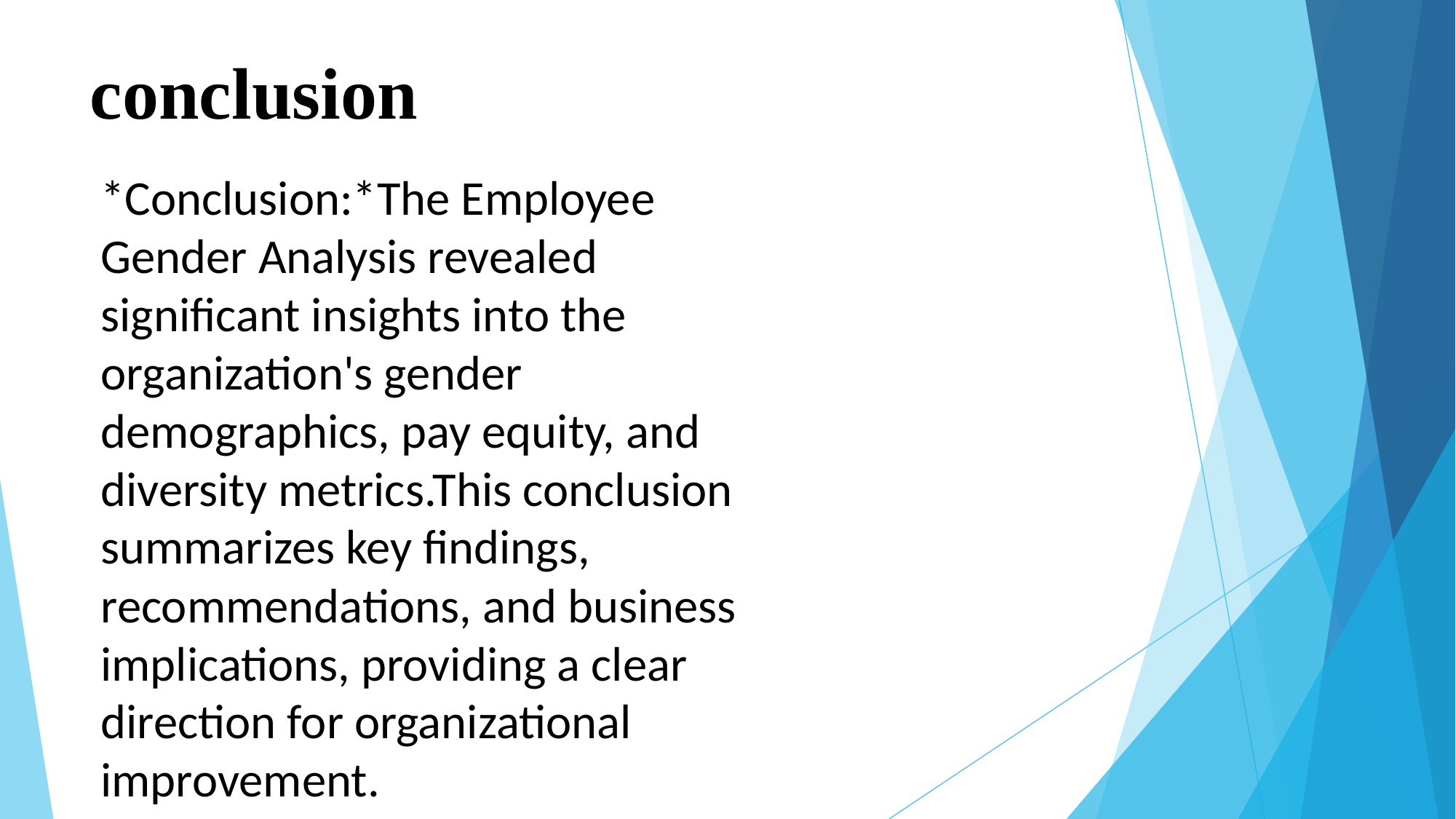

# conclusion
*Conclusion:*The Employee Gender Analysis revealed significant insights into the organization's gender demographics, pay equity, and diversity metrics.This conclusion summarizes key findings, recommendations, and business implications, providing a clear direction for organizational improvement.